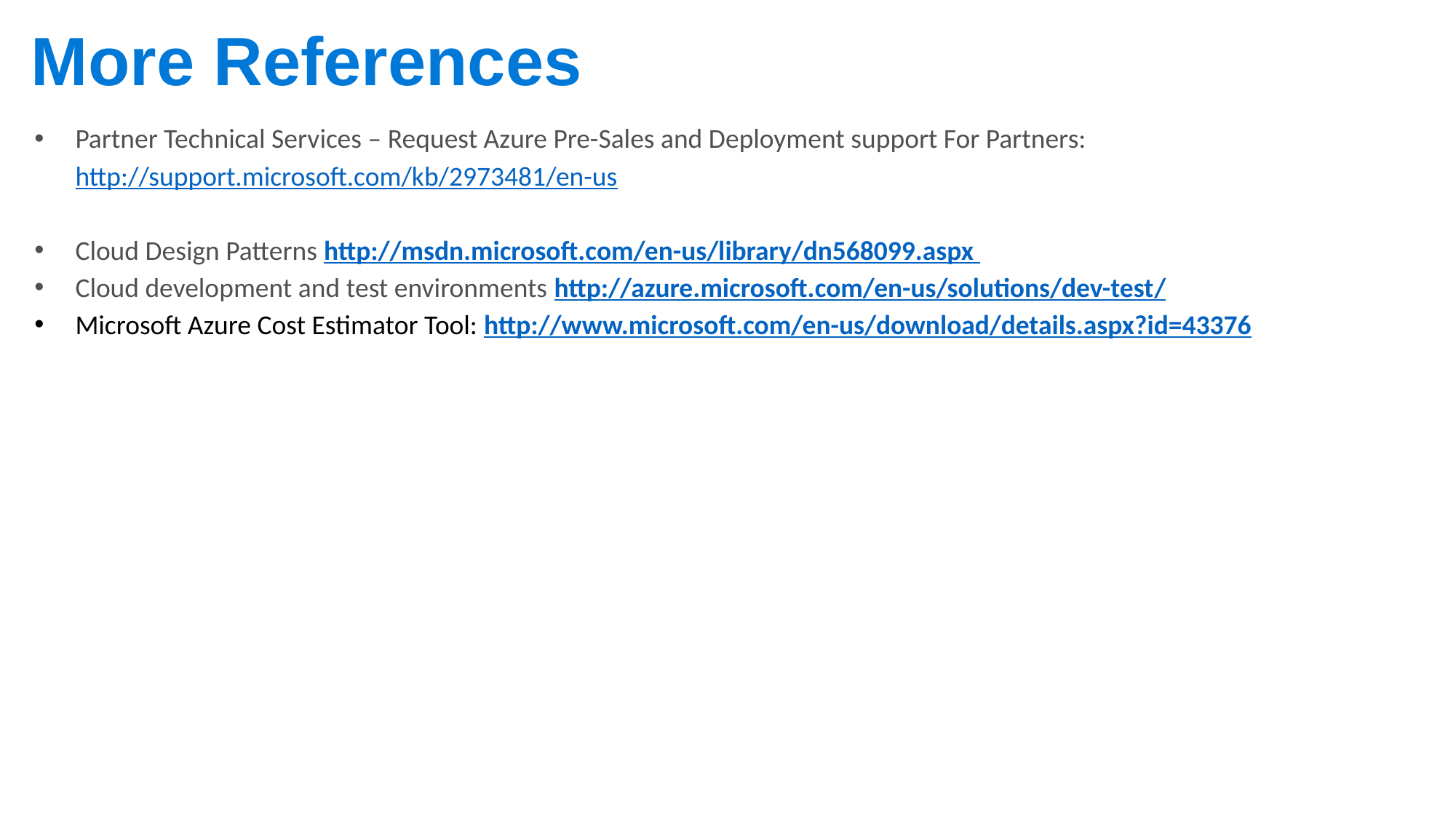

# More References
Partner Technical Services – Request Azure Pre-Sales and Deployment support For Partners:  http://support.microsoft.com/kb/2973481/en-us

Cloud Design Patterns http://msdn.microsoft.com/en-us/library/dn568099.aspx
Cloud development and test environments http://azure.microsoft.com/en-us/solutions/dev-test/
Microsoft Azure Cost Estimator Tool: http://www.microsoft.com/en-us/download/details.aspx?id=43376